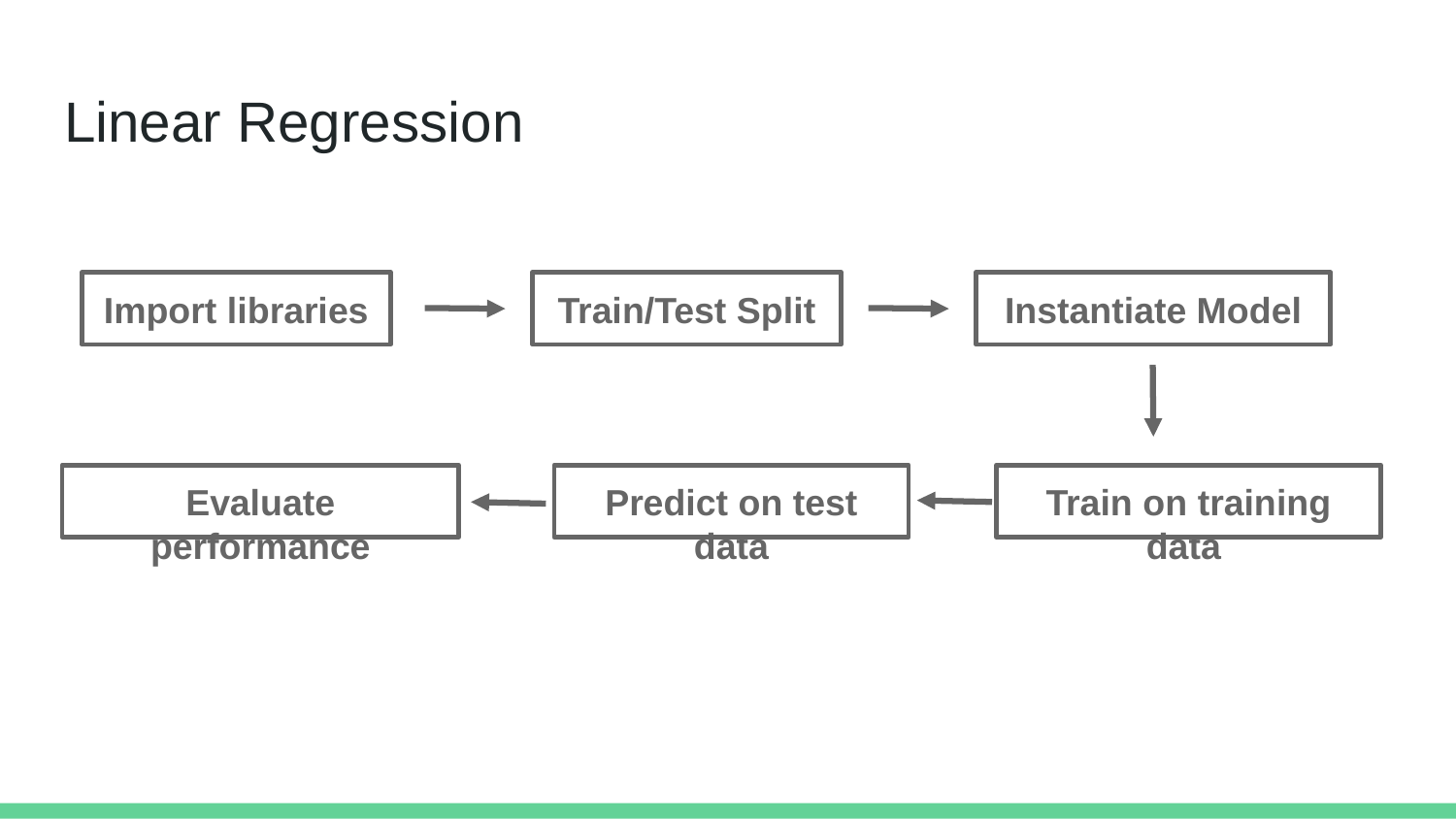

# Linear Regression
Import libraries
Train/Test Split
Instantiate Model
Evaluate performance
Predict on test data
Train on training data